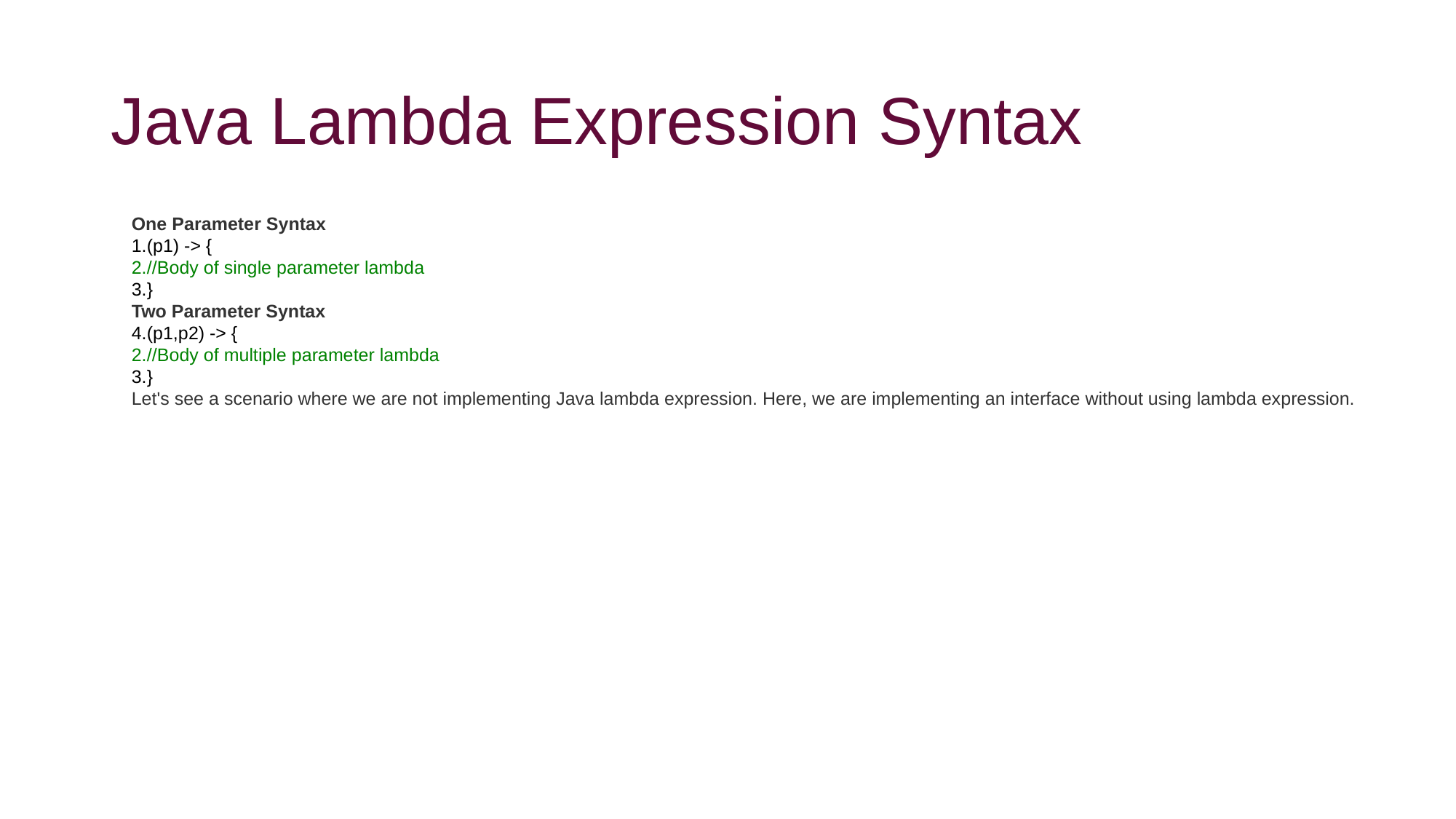

# Java Lambda Expression Syntax
One Parameter Syntax
(p1) -> {
//Body of single parameter lambda
}
Two Parameter Syntax
(p1,p2) -> {
//Body of multiple parameter lambda
}
Let's see a scenario where we are not implementing Java lambda expression. Here, we are implementing an interface without using lambda expression.